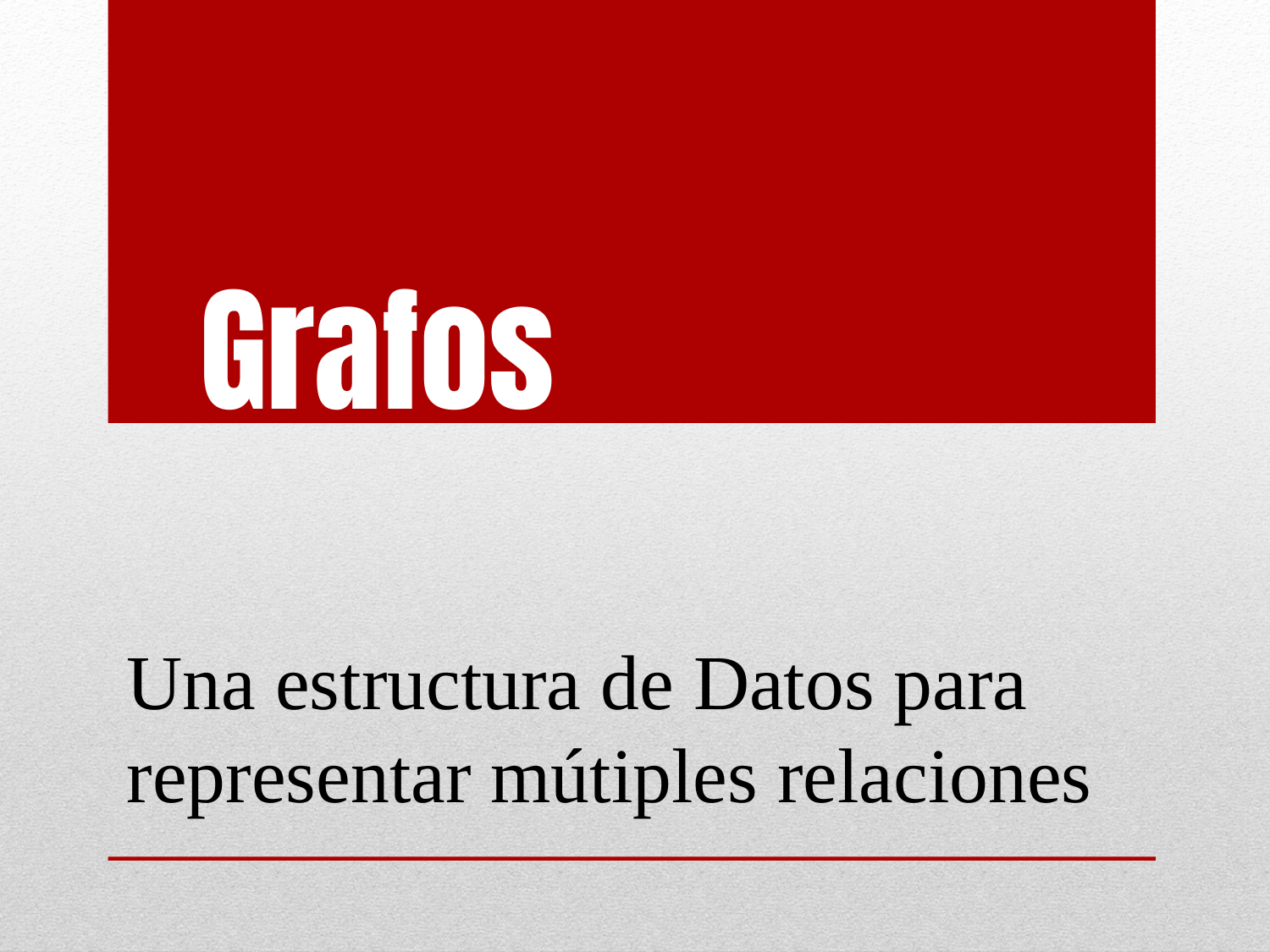

# Grafos
Una estructura de Datos para representar mútiples relaciones